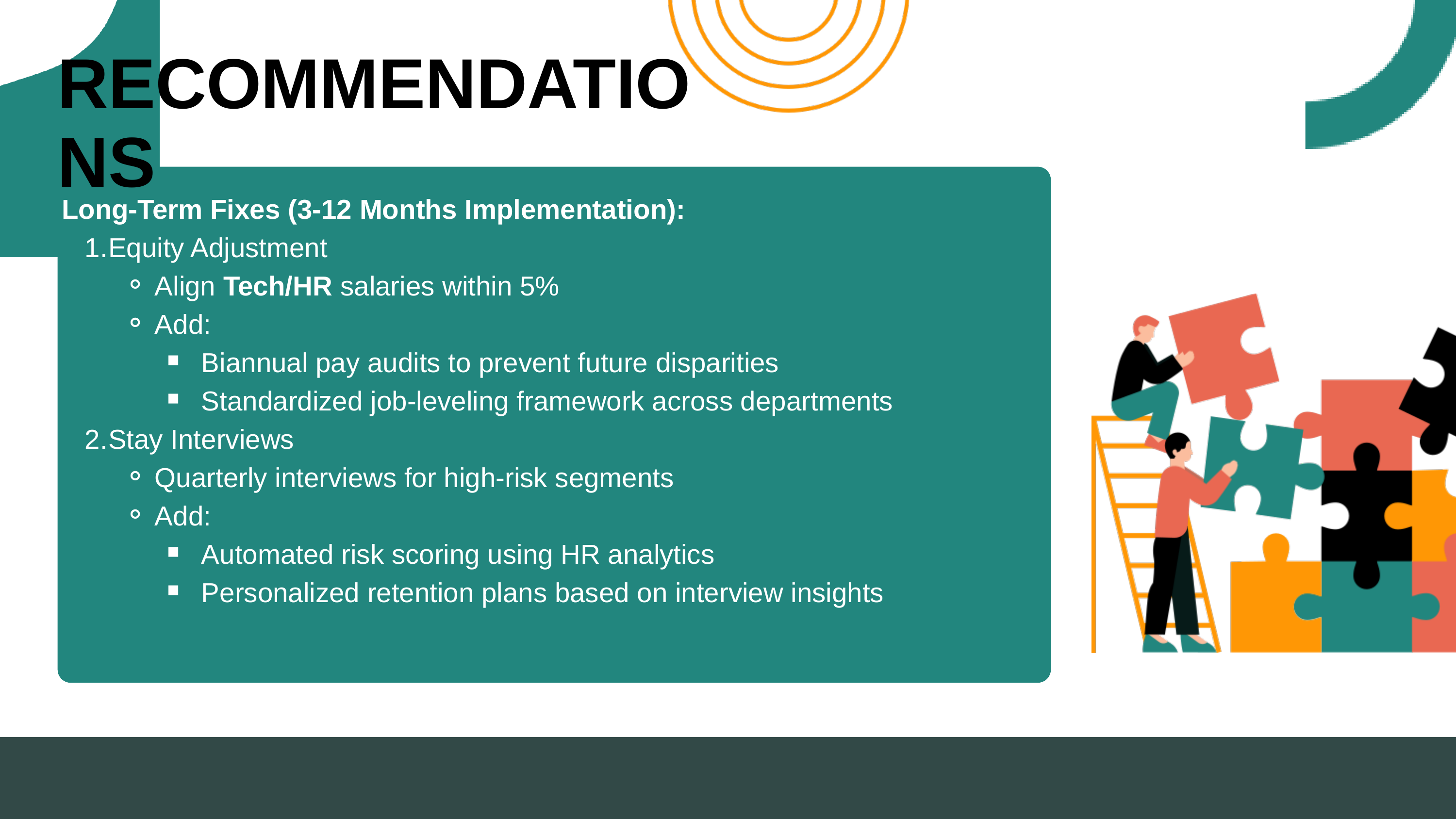

RECOMMENDATIONS

Long-Term Fixes (3-12 Months Implementation):
Equity Adjustment
Align Tech/HR salaries within 5%
Add:
Biannual pay audits to prevent future disparities
Standardized job-leveling framework across departments
Stay Interviews
Quarterly interviews for high-risk segments
Add:
Automated risk scoring using HR analytics
Personalized retention plans based on interview insights